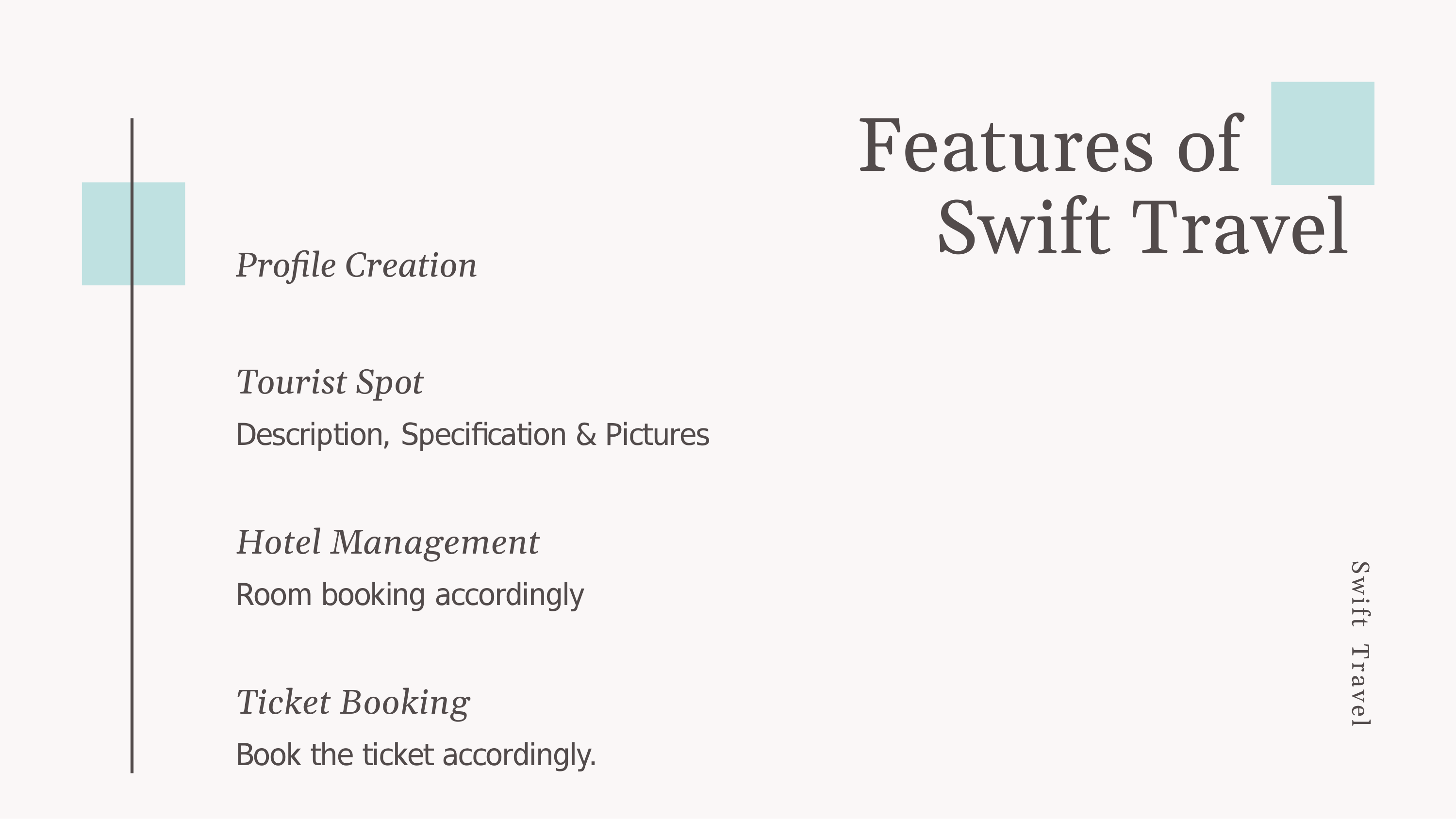

# Features of

Swift Travel
Profile Creation

Tourist Spot
Description, Specification & Pictures

Hotel Management
Room booking accordingly

Ticket Booking
Book the ticket accordingly.
Swift
Travel